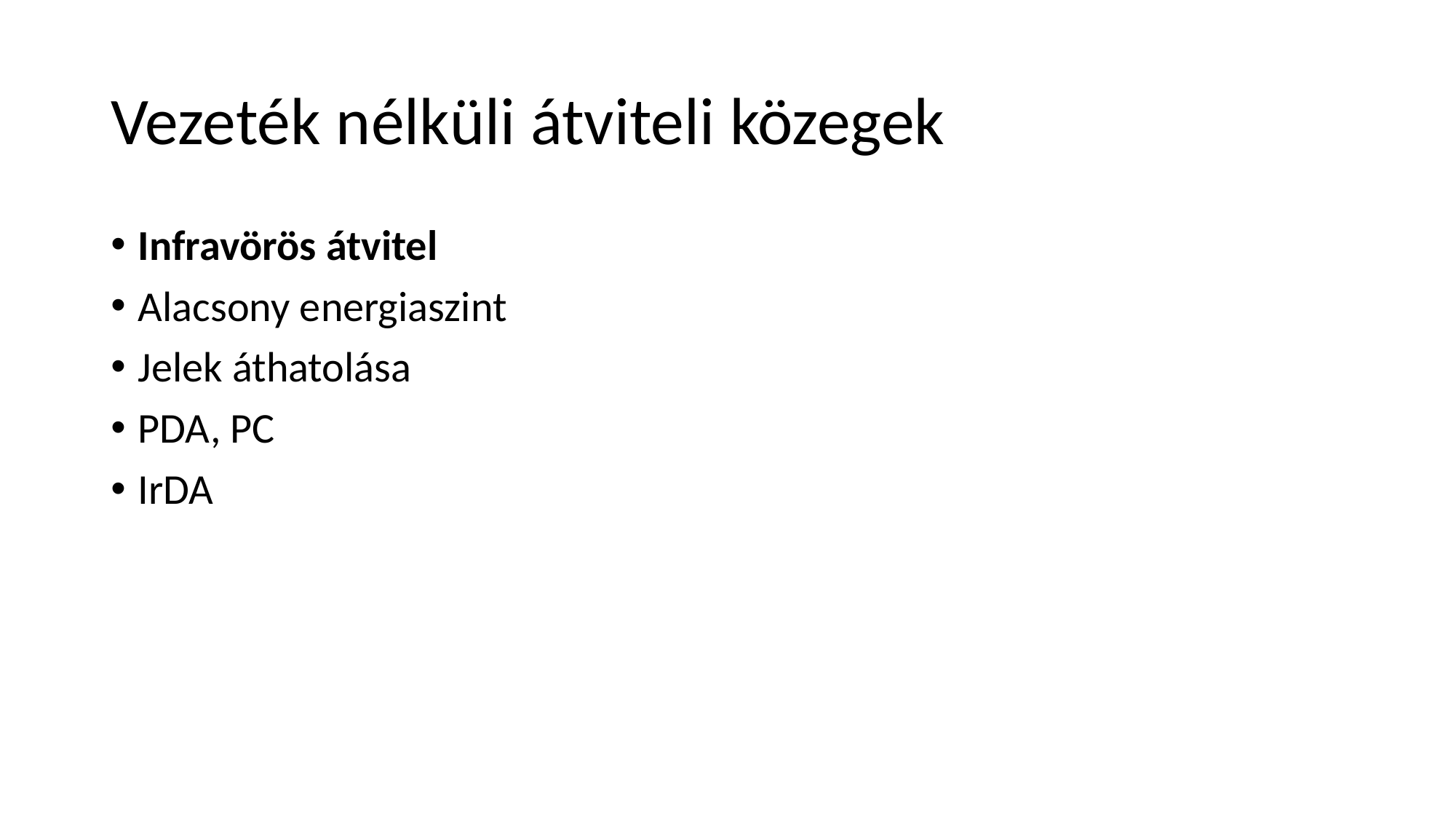

# Vezeték nélküli átviteli közegek
Infravörös átvitel
Alacsony energiaszint
Jelek áthatolása
PDA, PC
IrDA